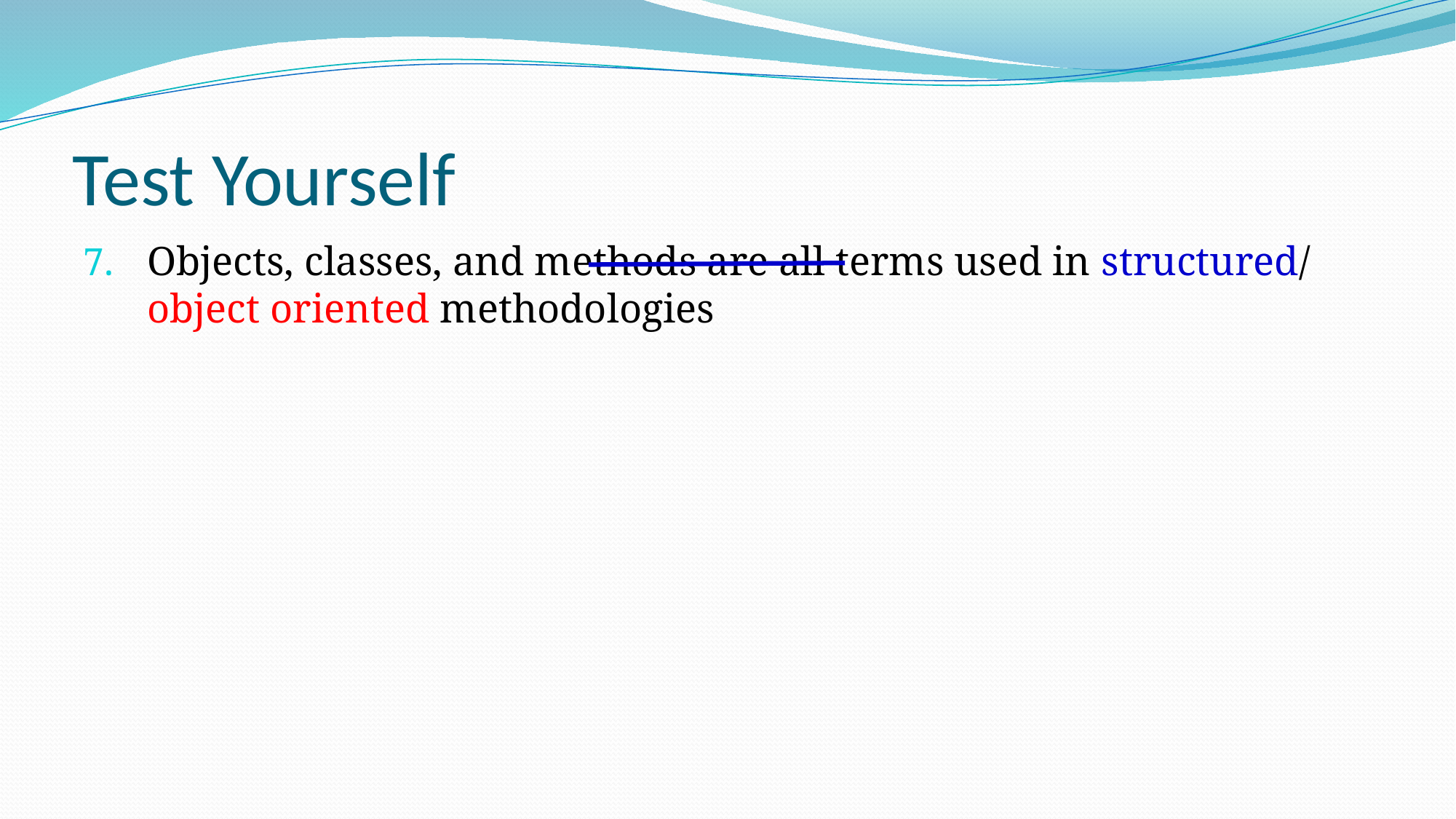

# Test Yourself
Objects, classes, and methods are all terms used in structured/ object oriented methodologies